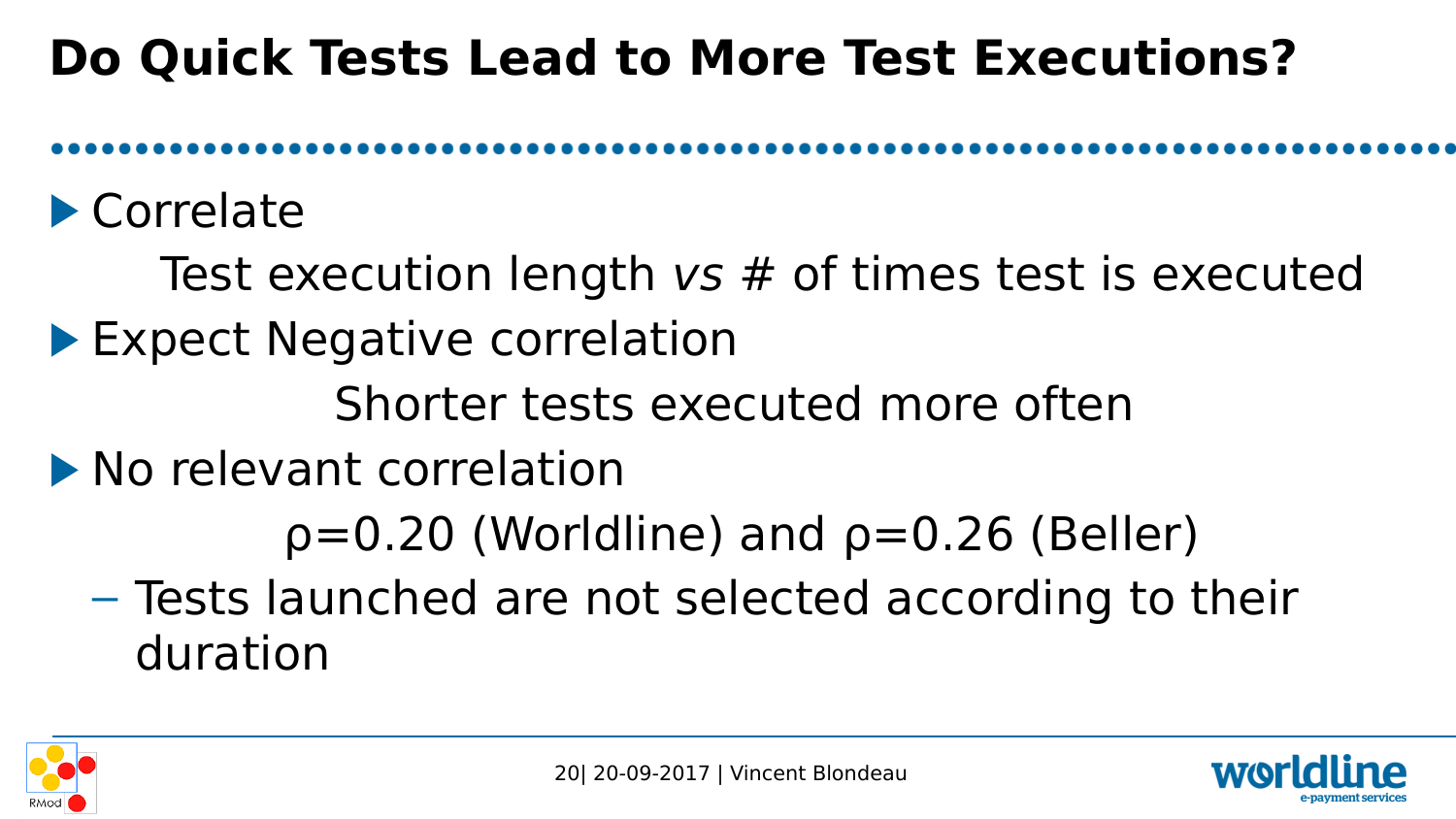

# Do Quick Tests Lead to More Test Executions?
Correlate
Test execution length vs # of times test is executed
Expect Negative correlation
Shorter tests executed more often
No relevant correlation
ρ=0.20 (Worldline) and ρ=0.26 (Beller)
Tests launched are not selected according to their duration